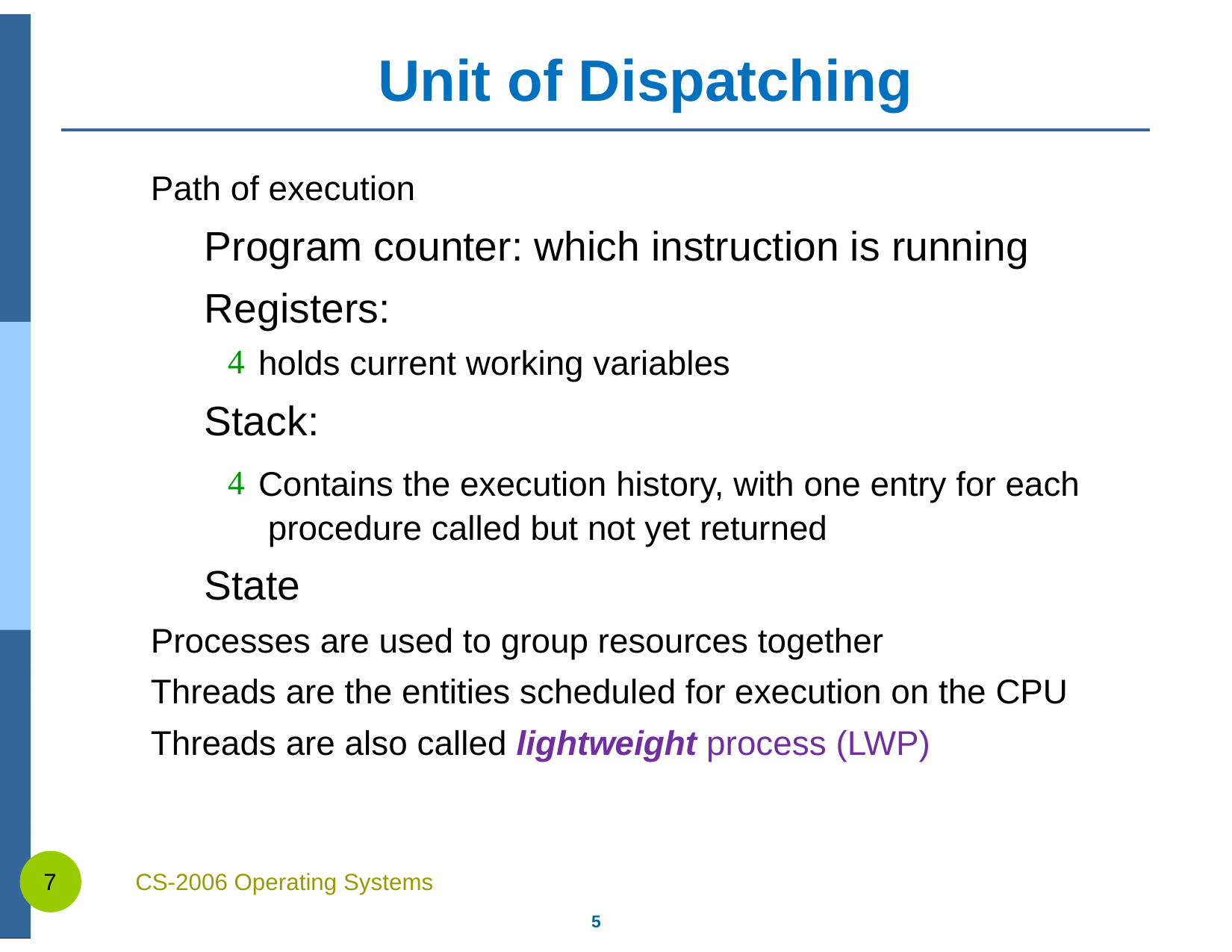

# Unit of Dispatching
Path of execution
Program counter: which instruction is running
Registers:
holds current working variables
Stack:
Contains the execution history, with one entry for each  procedure called but not yet returned
State
Processes are used to group resources together
Threads are the entities scheduled for execution on the CPU
Threads are also called lightweight process (LWP)

CS-2006 Operating Systems
7
5